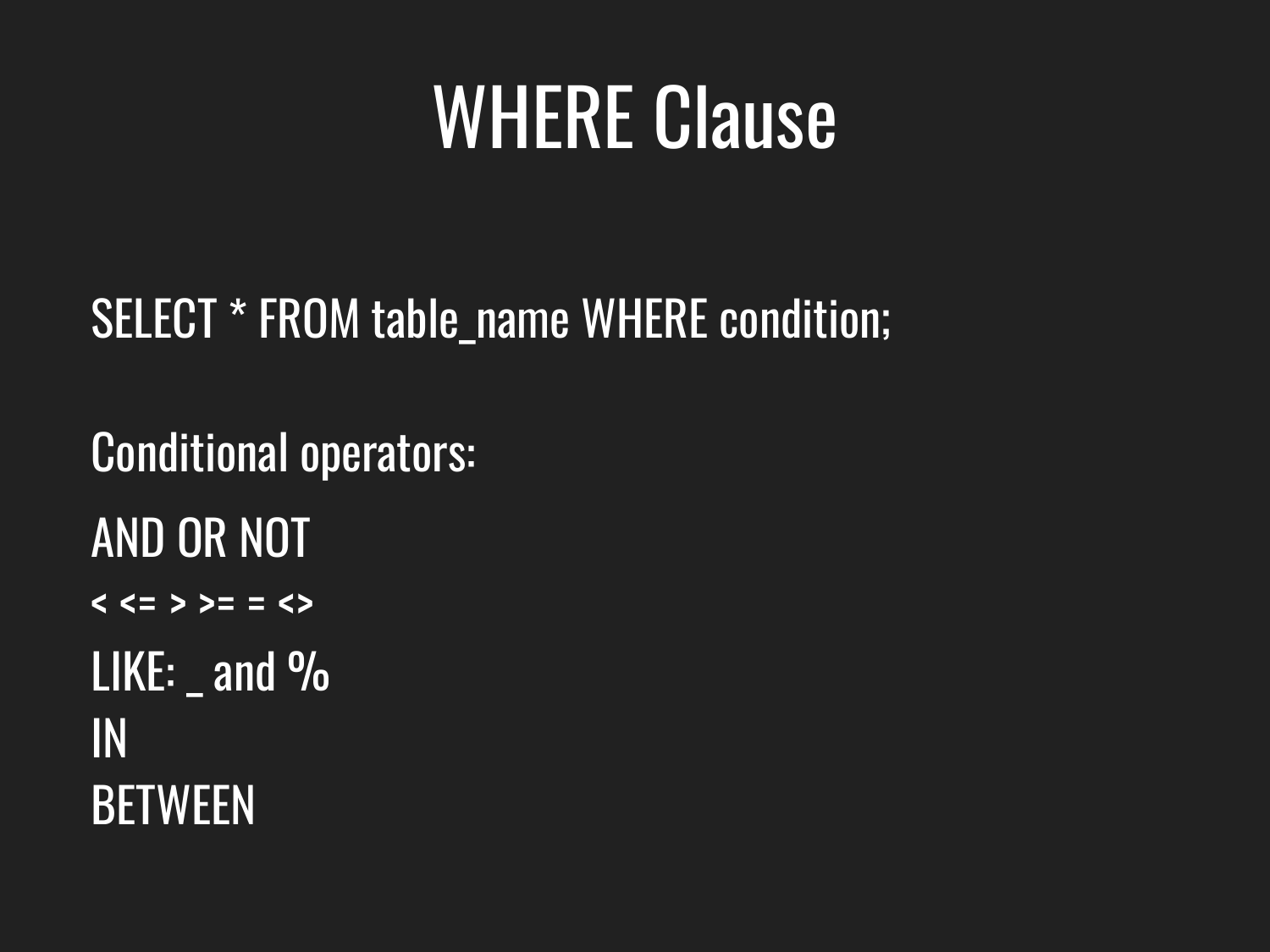

# WHERE Clause
SELECT * FROM table_name WHERE condition;
Conditional operators:
AND OR NOT
< <= > >= = <>
LIKE: _ and %
IN
BETWEEN